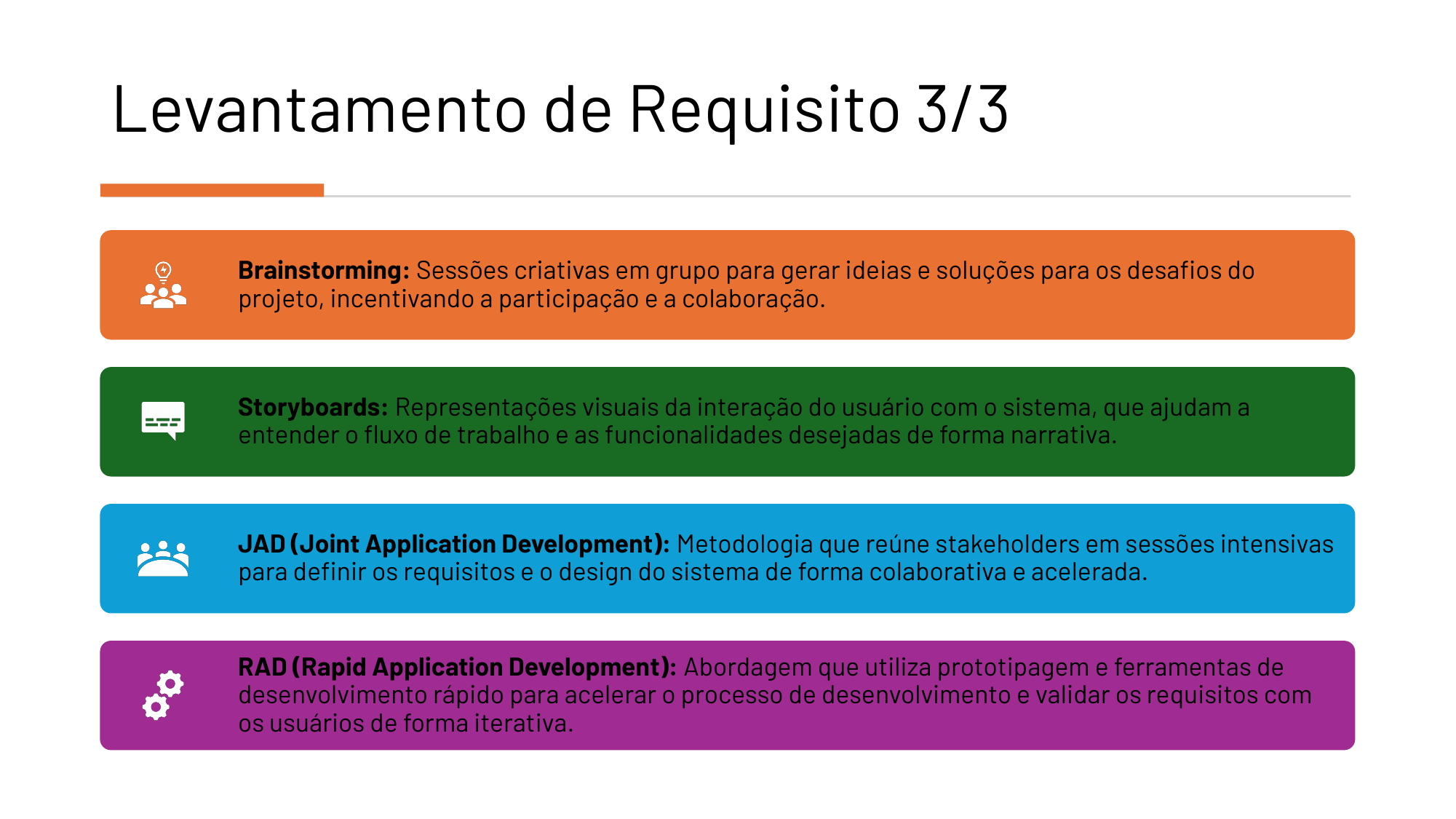

# Levantamento de Requisito 3/3

Brainstorming: Sessões criativas em grupo para gerar ideias e soluções para os desafios do projeto, incentivando a participação e a colaboração.
Storyboards: Representações visuais da interação do usuário com o sistema, que ajudam a entender o fluxo de trabalho e as funcionalidades desejadas de forma narrativa.
JAD (Joint Application Development): Metodologia que reúne stakeholders em sessões intensivas para definir os requisitos e o design do sistema de forma colaborativa e acelerada.
RAD (Rapid Application Development): Abordagem que utiliza prototipagem e ferramentas de desenvolvimento rápido para acelerar o processo de desenvolvimento e validar os requisitos com os usuários de forma iterativa.